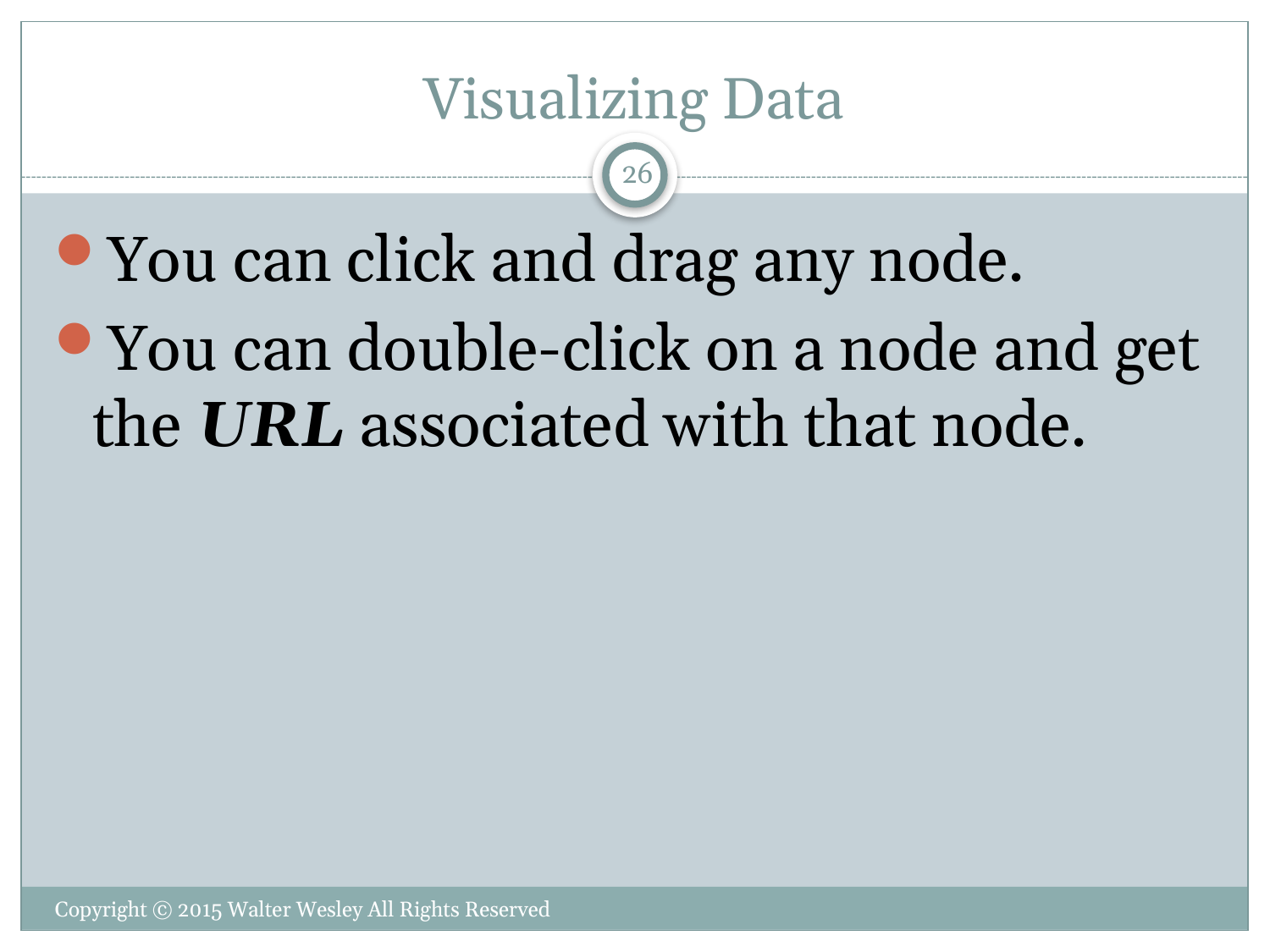

# Visualizing Data
26
You can click and drag any node.
You can double-click on a node and get the URL associated with that node.

Copyright © 2015 Walter Wesley All Rights Reserved